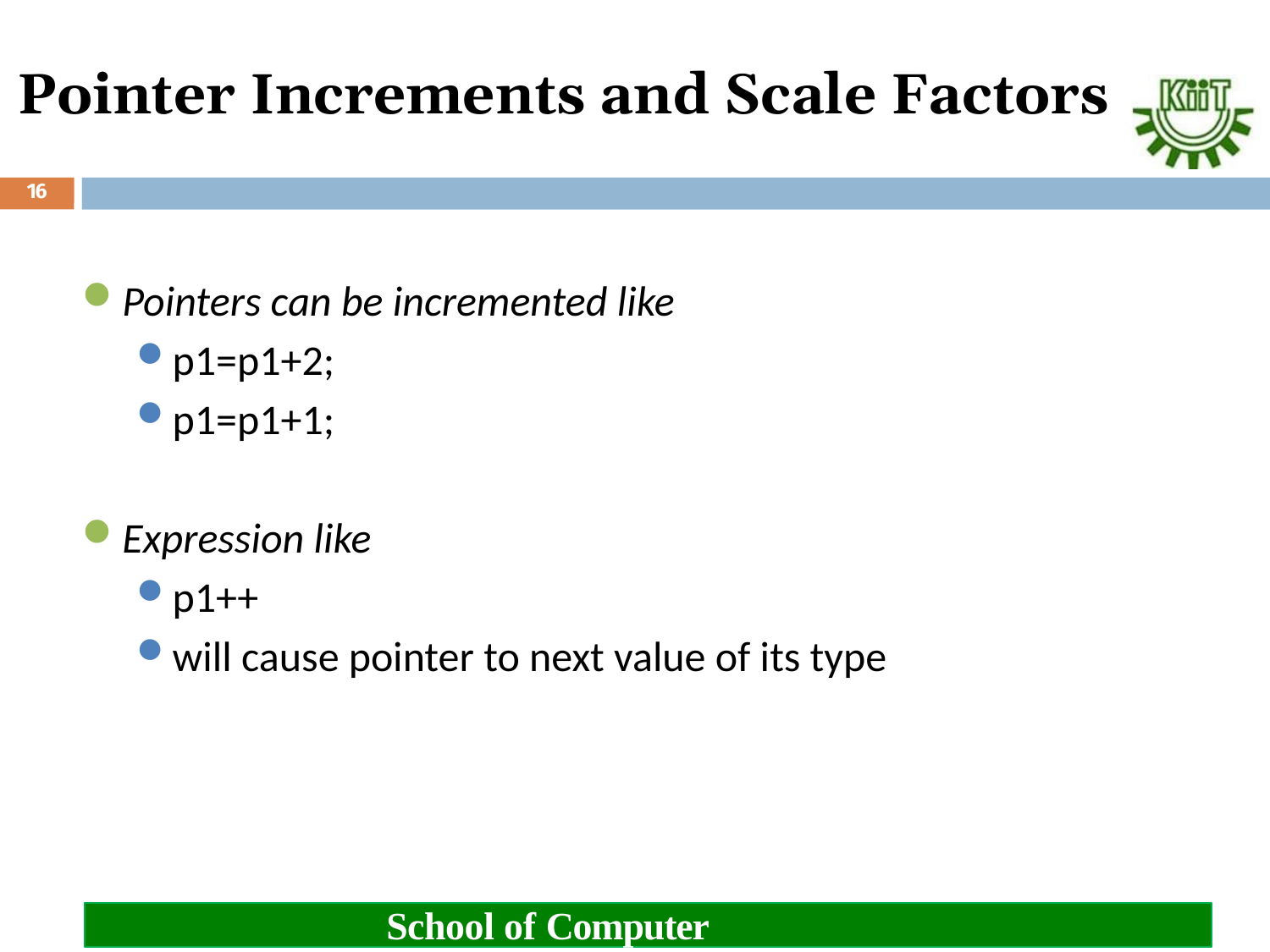

# Pointer Increments and Scale Factors

16

Pointers can be incremented like
p1=p1+2;
p1=p1+1;

Expression like
p1++
will cause pointer to next value of its type

School of Computer Engineering